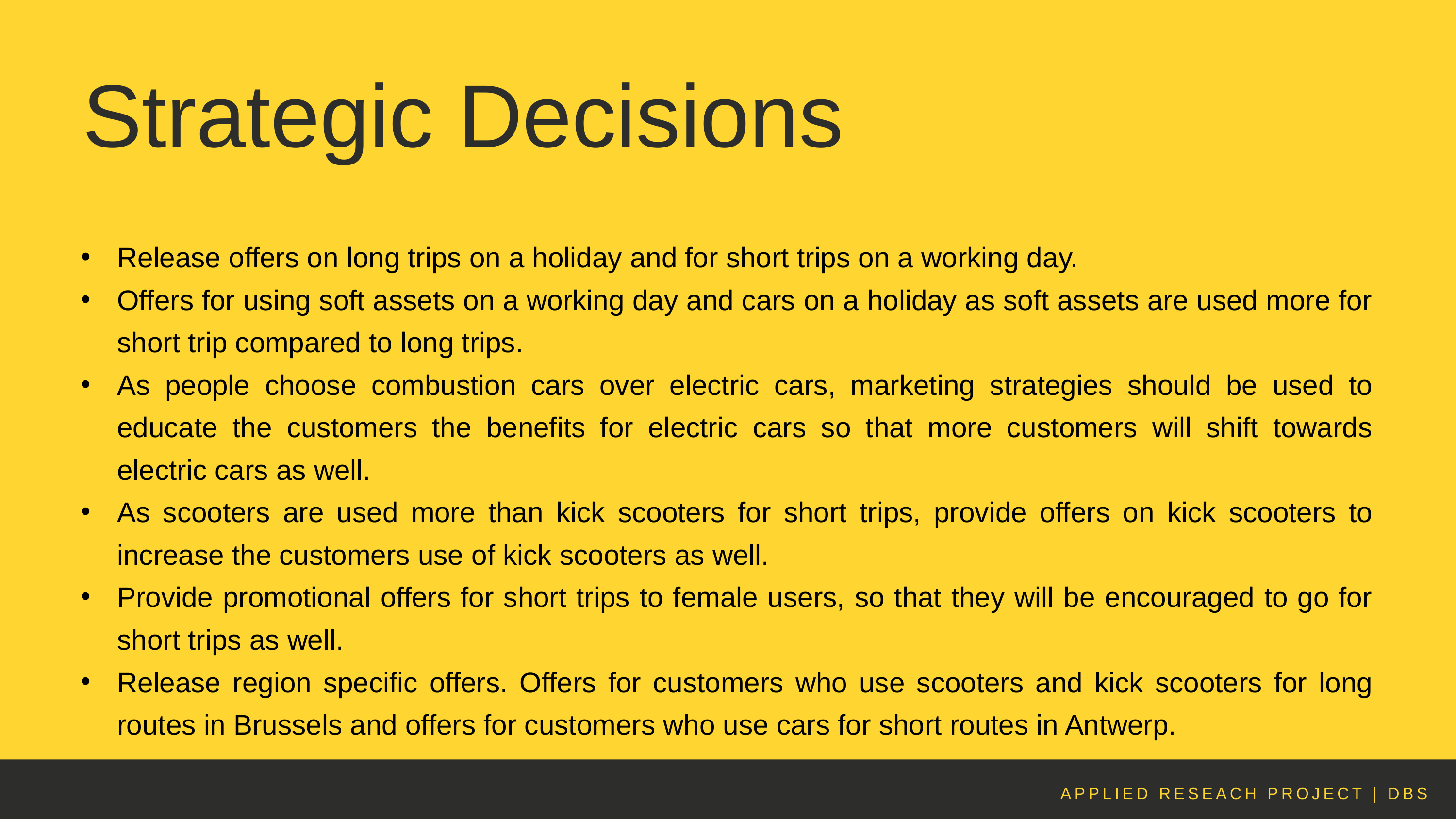

Strategic Decisions
Release offers on long trips on a holiday and for short trips on a working day.
Offers for using soft assets on a working day and cars on a holiday as soft assets are used more for short trip compared to long trips.
As people choose combustion cars over electric cars, marketing strategies should be used to educate the customers the benefits for electric cars so that more customers will shift towards electric cars as well.
As scooters are used more than kick scooters for short trips, provide offers on kick scooters to increase the customers use of kick scooters as well.
Provide promotional offers for short trips to female users, so that they will be encouraged to go for short trips as well.
Release region specific offers. Offers for customers who use scooters and kick scooters for long routes in Brussels and offers for customers who use cars for short routes in Antwerp.

APPLIED RESEACH PROJECT | DBS